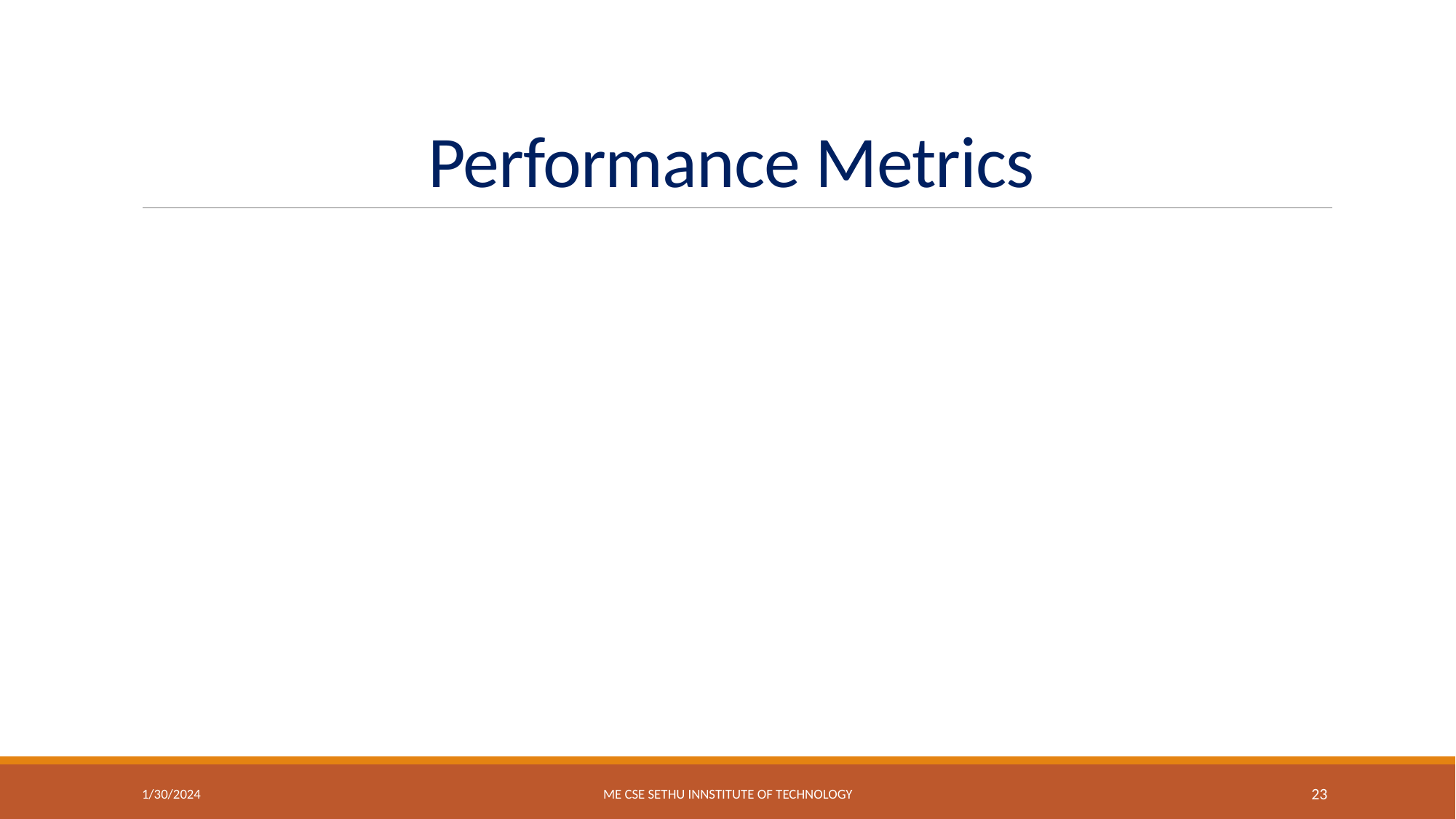

# Performance Metrics

1/30/2024
ME CSE SETHU INNSTITUTE OF TECHNOLOGY
23